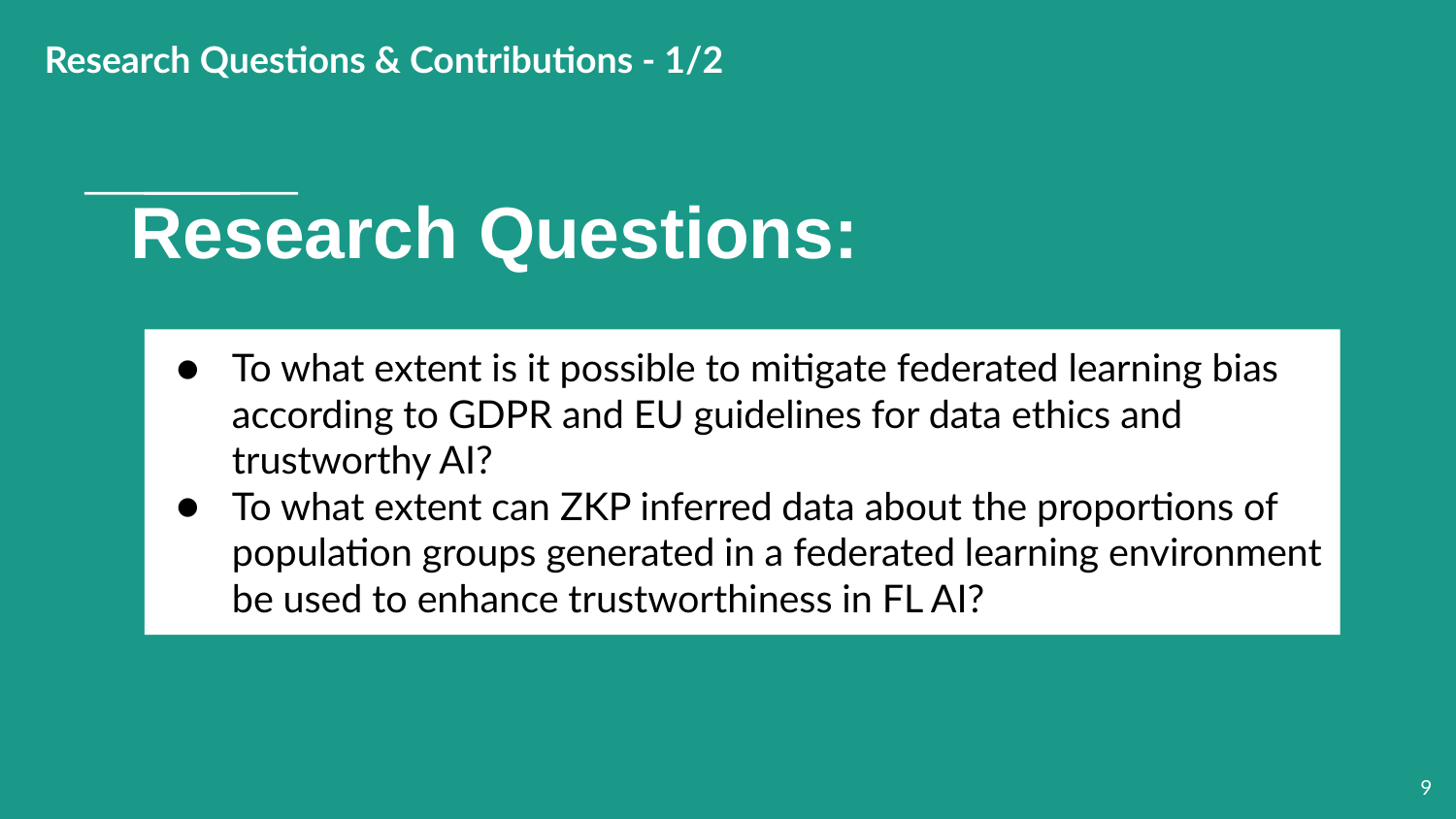

Research Questions & Contributions - 1/2
# Research Questions:
To what extent is it possible to mitigate federated learning bias according to GDPR and EU guidelines for data ethics and trustworthy AI?
To what extent can ZKP inferred data about the proportions of population groups generated in a federated learning environment be used to enhance trustworthiness in FL AI?
9